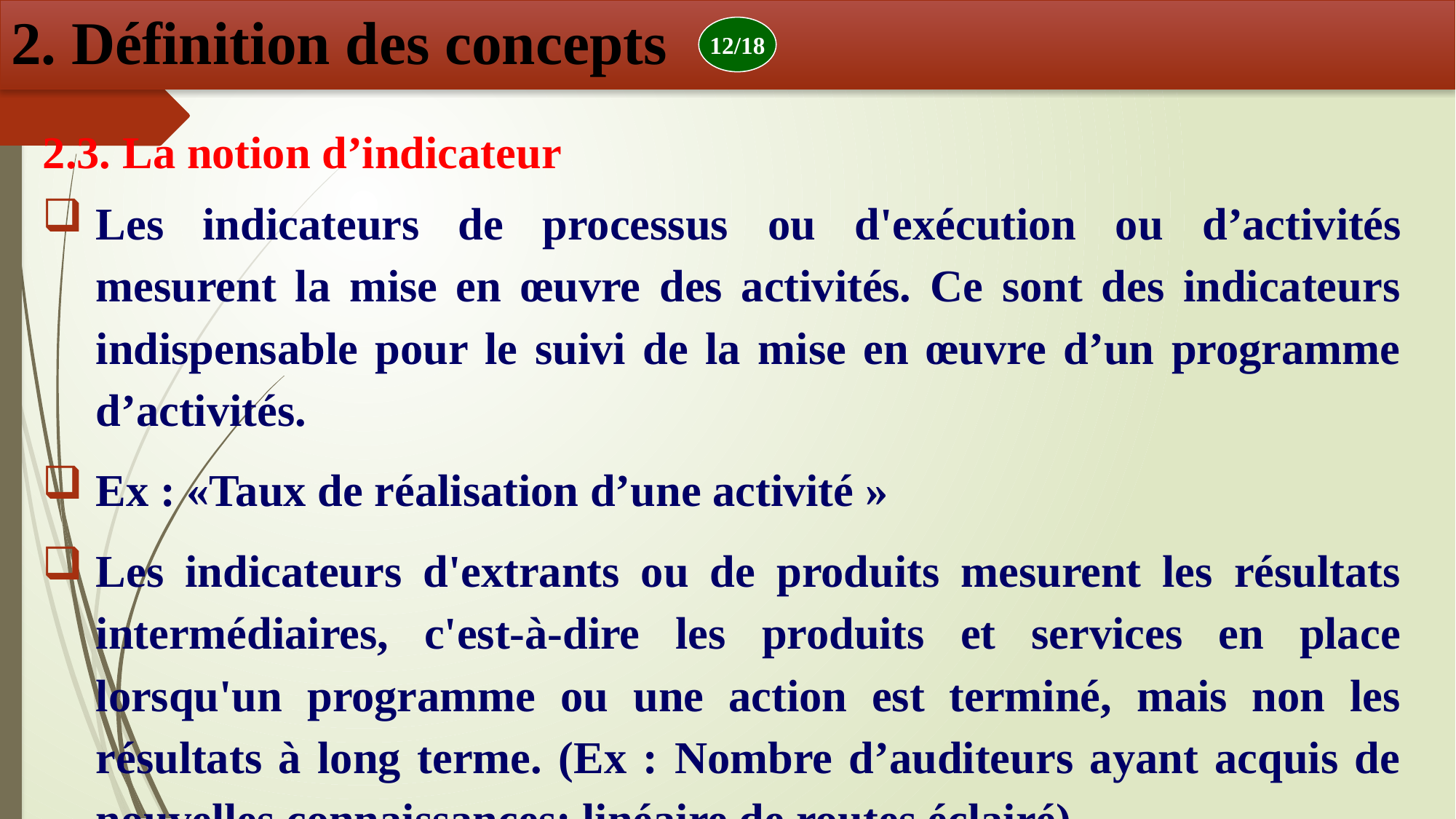

2. Définition des concepts
12/18
53
2.3. La notion d’indicateur
Les indicateurs de processus ou d'exécution ou d’activités mesurent la mise en œuvre des activités. Ce sont des indicateurs indispensable pour le suivi de la mise en œuvre d’un programme d’activités.
Ex : «Taux de réalisation d’une activité »
Les indicateurs d'extrants ou de produits mesurent les résultats intermédiaires, c'est-à-dire les produits et services en place lorsqu'un programme ou une action est terminé, mais non les résultats à long terme. (Ex : Nombre d’auditeurs ayant acquis de nouvelles connaissances; linéaire de routes éclairé)